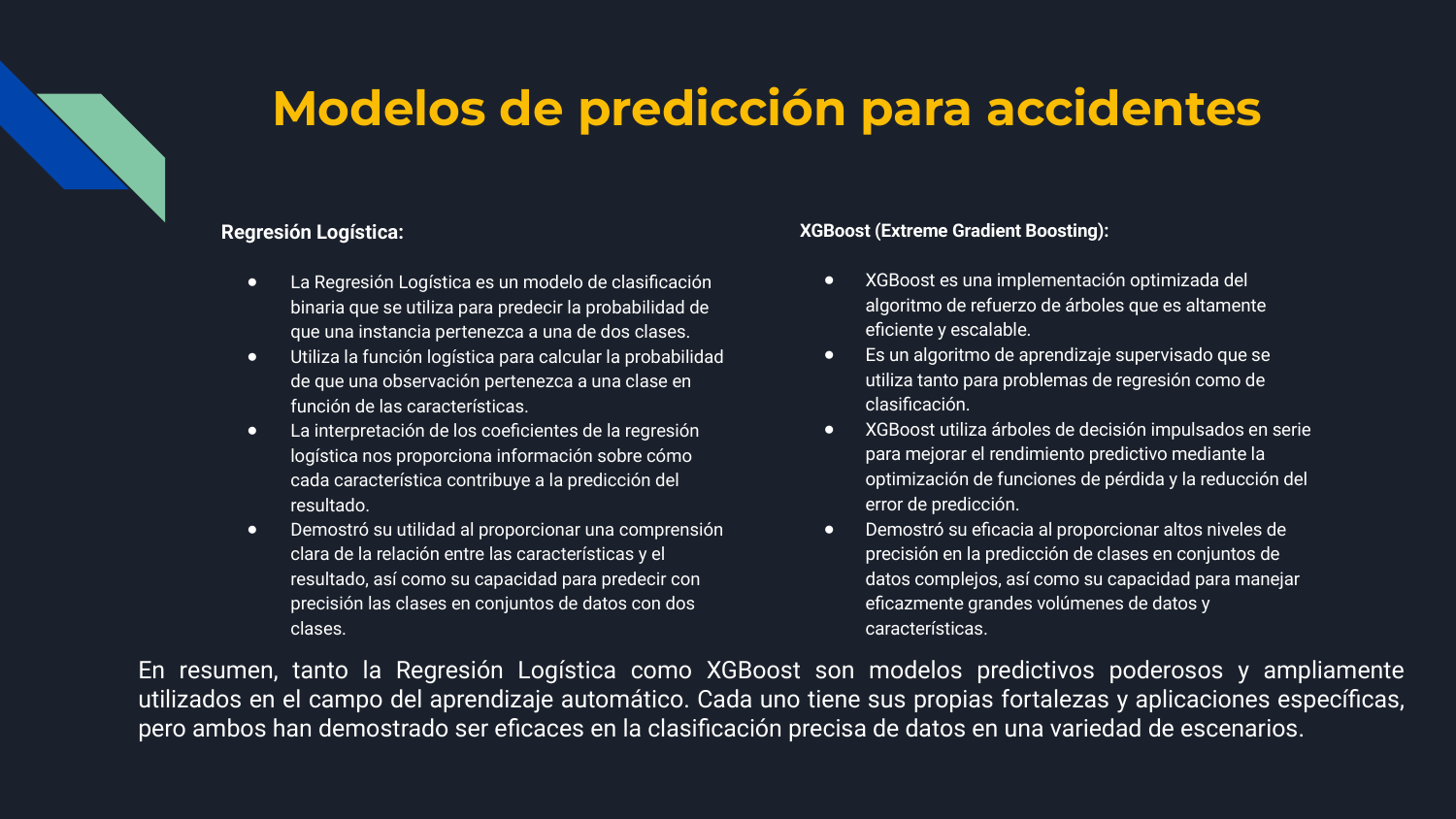

# Modelos de predicción para accidentes
Regresión Logística:

La Regresión Logística es un modelo de clasificación binaria que se utiliza para predecir la probabilidad de que una instancia pertenezca a una de dos clases.
Utiliza la función logística para calcular la probabilidad de que una observación pertenezca a una clase en función de las características.
La interpretación de los coeficientes de la regresión logística nos proporciona información sobre cómo cada característica contribuye a la predicción del resultado.
Demostró su utilidad al proporcionar una comprensión clara de la relación entre las características y el resultado, así como su capacidad para predecir con precisión las clases en conjuntos de datos con dos clases.

XGBoost (Extreme Gradient Boosting):

XGBoost es una implementación optimizada del algoritmo de refuerzo de árboles que es altamente eficiente y escalable.
Es un algoritmo de aprendizaje supervisado que se utiliza tanto para problemas de regresión como de clasificación.
XGBoost utiliza árboles de decisión impulsados en serie para mejorar el rendimiento predictivo mediante la optimización de funciones de pérdida y la reducción del error de predicción.
Demostró su eficacia al proporcionar altos niveles de precisión en la predicción de clases en conjuntos de datos complejos, así como su capacidad para manejar eficazmente grandes volúmenes de datos y características.

En resumen, tanto la Regresión Logística como XGBoost son modelos predictivos poderosos y ampliamente utilizados en el campo del aprendizaje automático. Cada uno tiene sus propias fortalezas y aplicaciones específicas, pero ambos han demostrado ser eficaces en la clasificación precisa de datos en una variedad de escenarios.